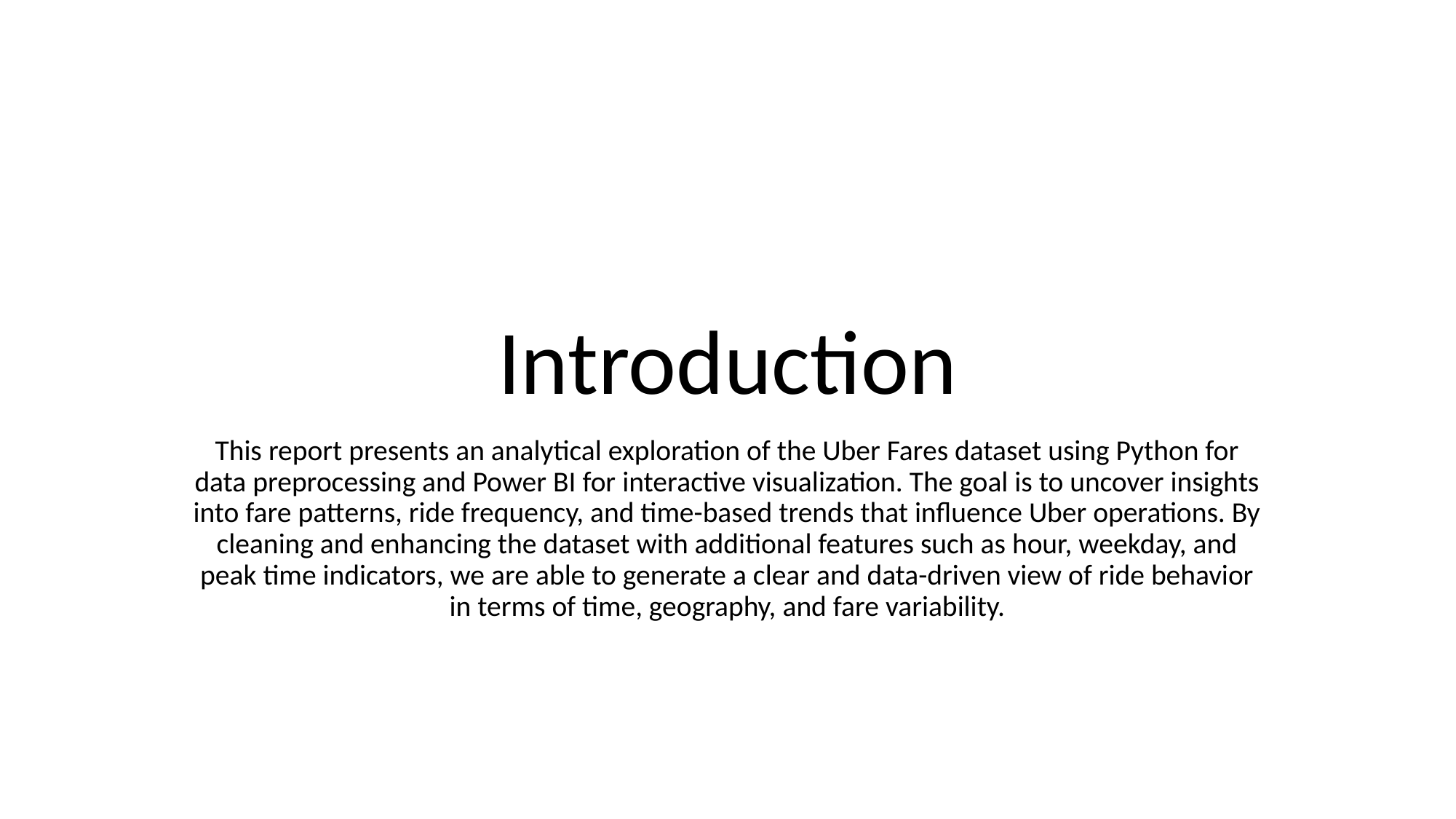

# Introduction
This report presents an analytical exploration of the Uber Fares dataset using Python for data preprocessing and Power BI for interactive visualization. The goal is to uncover insights into fare patterns, ride frequency, and time-based trends that influence Uber operations. By cleaning and enhancing the dataset with additional features such as hour, weekday, and peak time indicators, we are able to generate a clear and data-driven view of ride behavior in terms of time, geography, and fare variability.